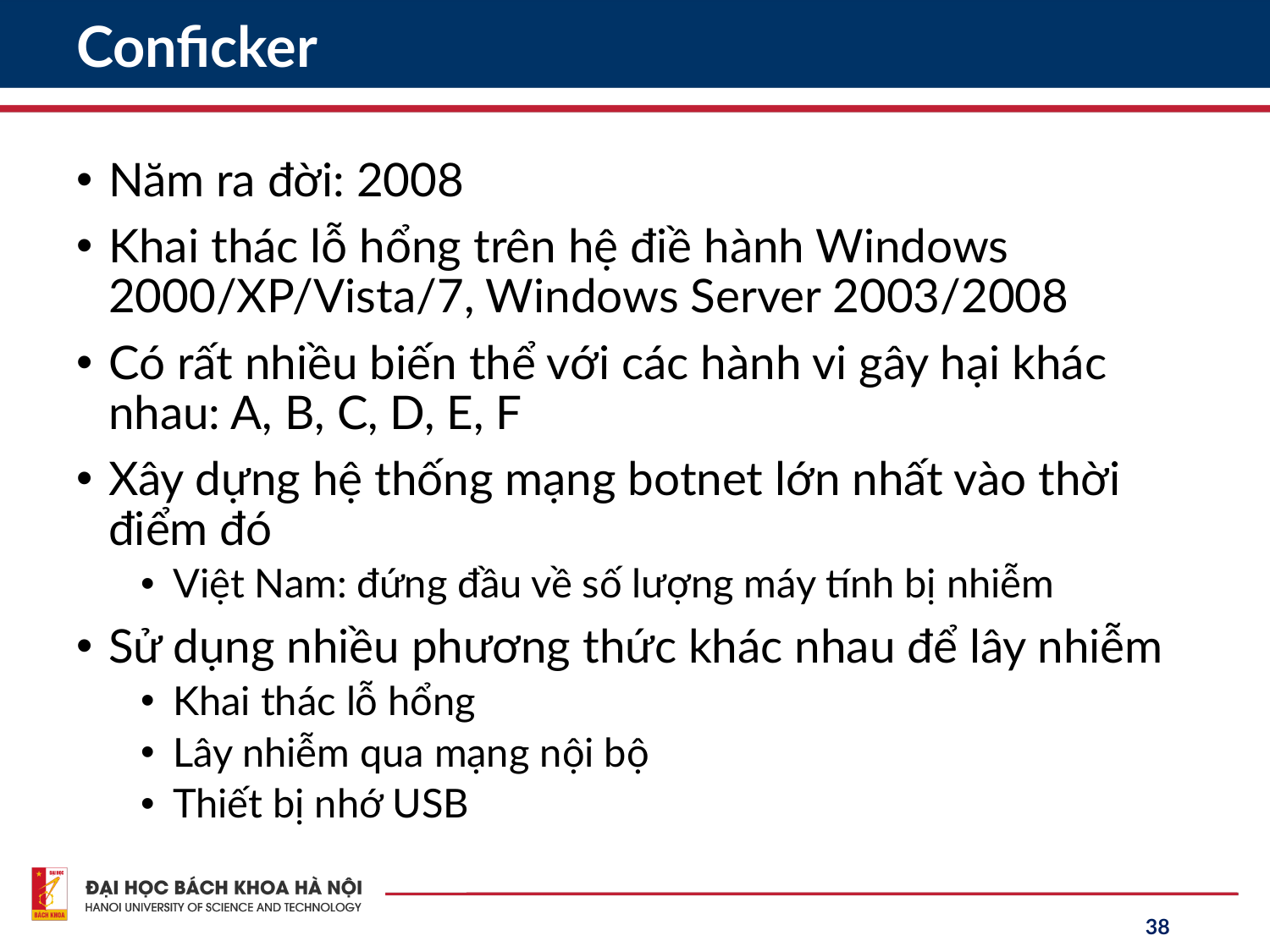

# Conficker
Năm ra đời: 2008
Khai thác lỗ hổng trên hệ điề hành Windows 2000/XP/Vista/7, Windows Server 2003/2008
Có rất nhiều biến thể với các hành vi gây hại khác nhau: A, B, C, D, E, F
Xây dựng hệ thống mạng botnet lớn nhất vào thời điểm đó
Việt Nam: đứng đầu về số lượng máy tính bị nhiễm
Sử dụng nhiều phương thức khác nhau để lây nhiễm
Khai thác lỗ hổng
Lây nhiễm qua mạng nội bộ
Thiết bị nhớ USB
38